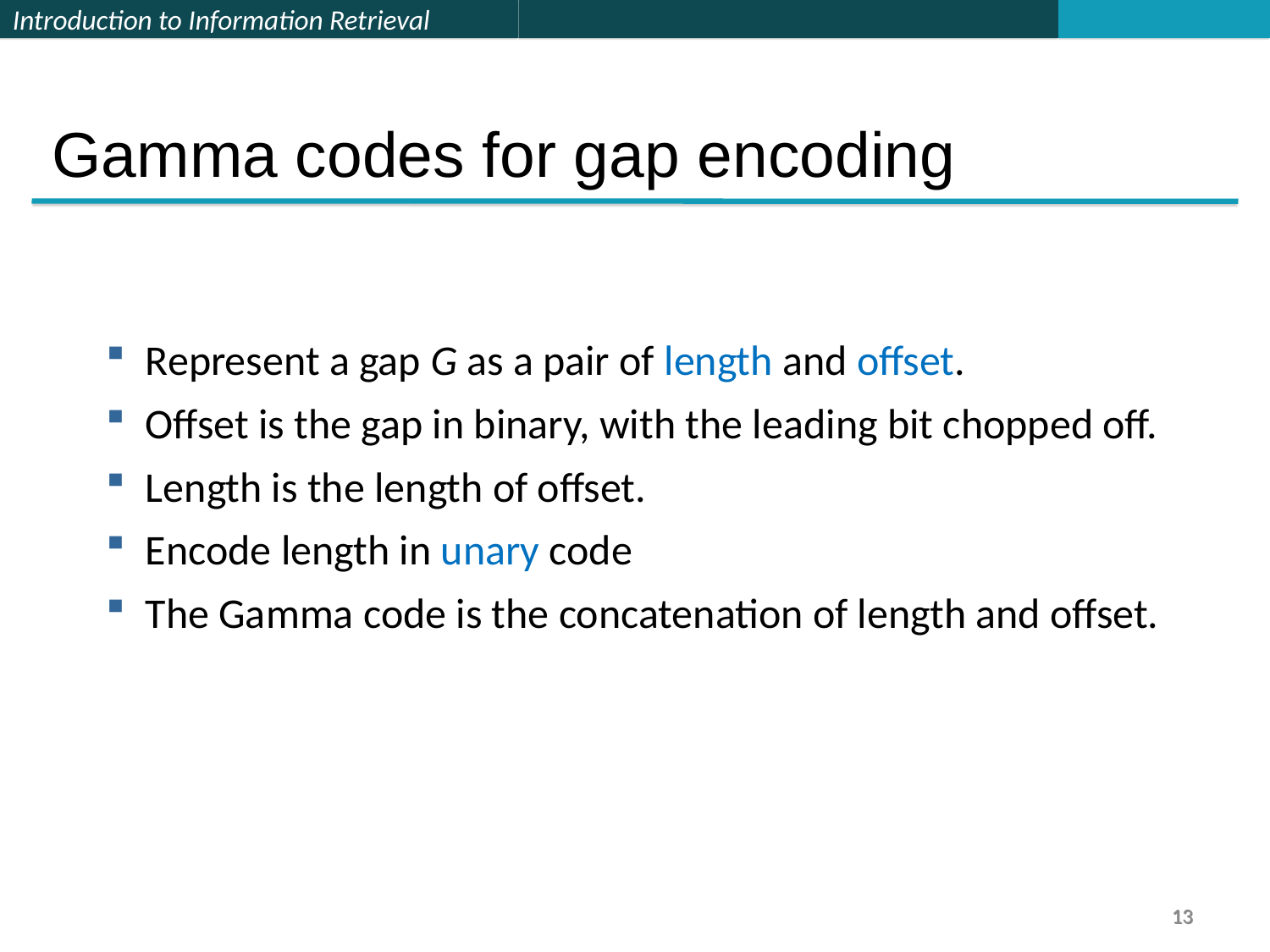

Gamma codes for gap encoding
Represent a gap G as a pair of length and offset.
Offset is the gap in binary, with the leading bit chopped off.
Length is the length of offset.
Encode length in unary code
The Gamma code is the concatenation of length and offset.
13
13